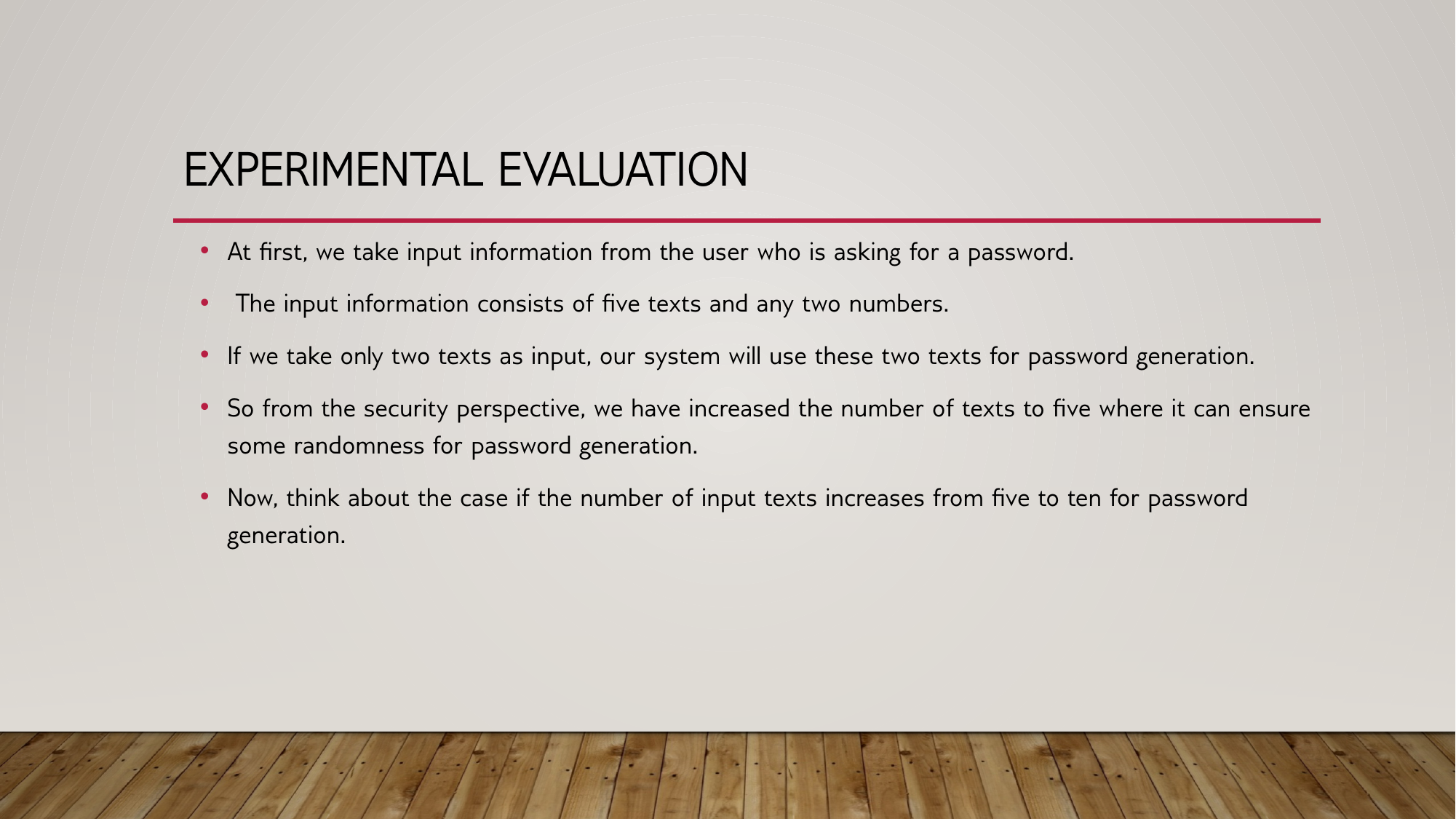

# Experimental Evaluation
At first, we take input information from the user who is asking for a password.
 The input information consists of five texts and any two numbers.
If we take only two texts as input, our system will use these two texts for password generation.
So from the security perspective, we have increased the number of texts to five where it can ensure some randomness for password generation.
Now, think about the case if the number of input texts increases from five to ten for password generation.